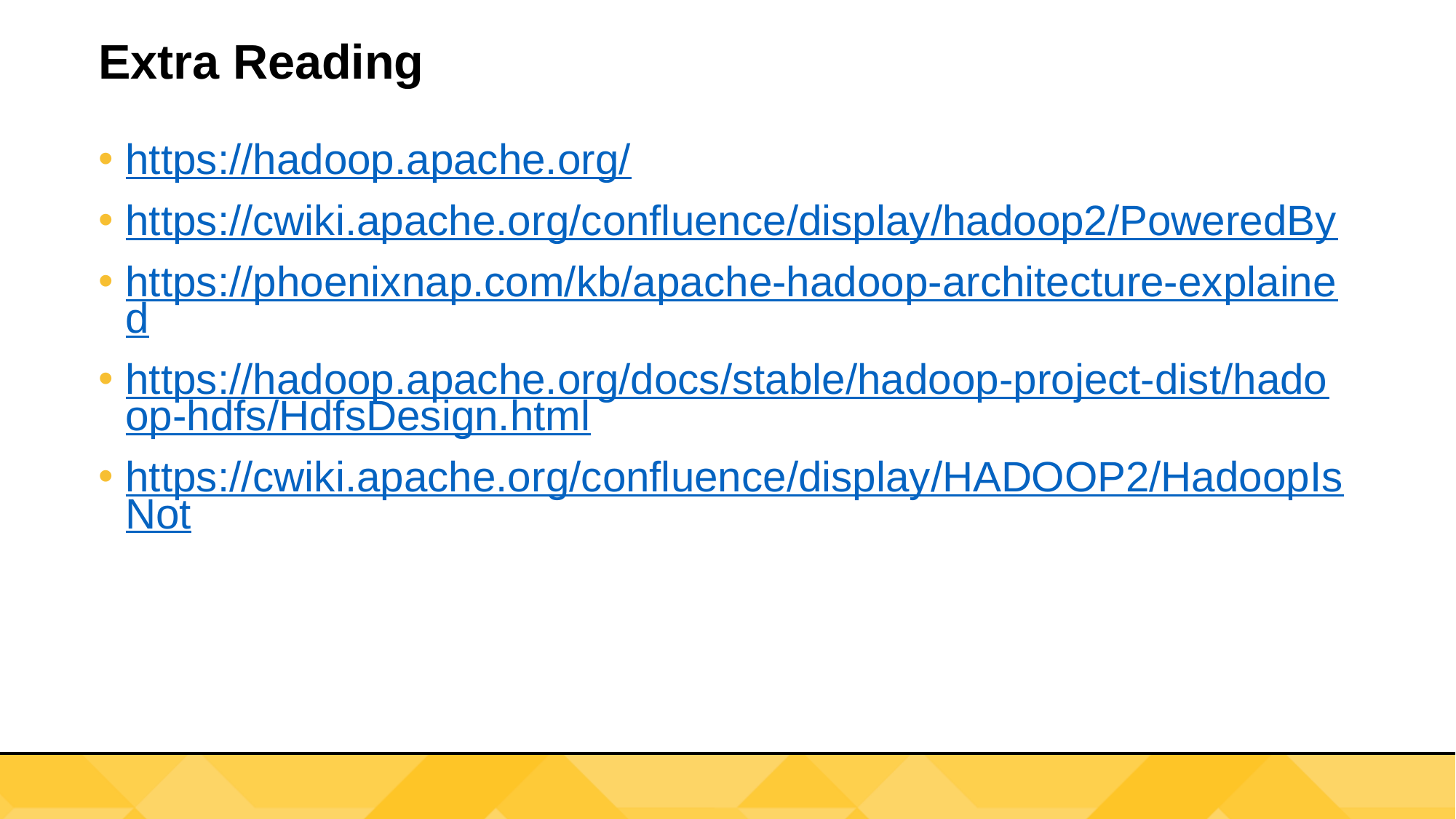

# Extra Reading
https://hadoop.apache.org/
https://cwiki.apache.org/confluence/display/hadoop2/PoweredBy
https://phoenixnap.com/kb/apache-hadoop-architecture-explained
https://hadoop.apache.org/docs/stable/hadoop-project-dist/hadoop-hdfs/HdfsDesign.html
https://cwiki.apache.org/confluence/display/HADOOP2/HadoopIsNot